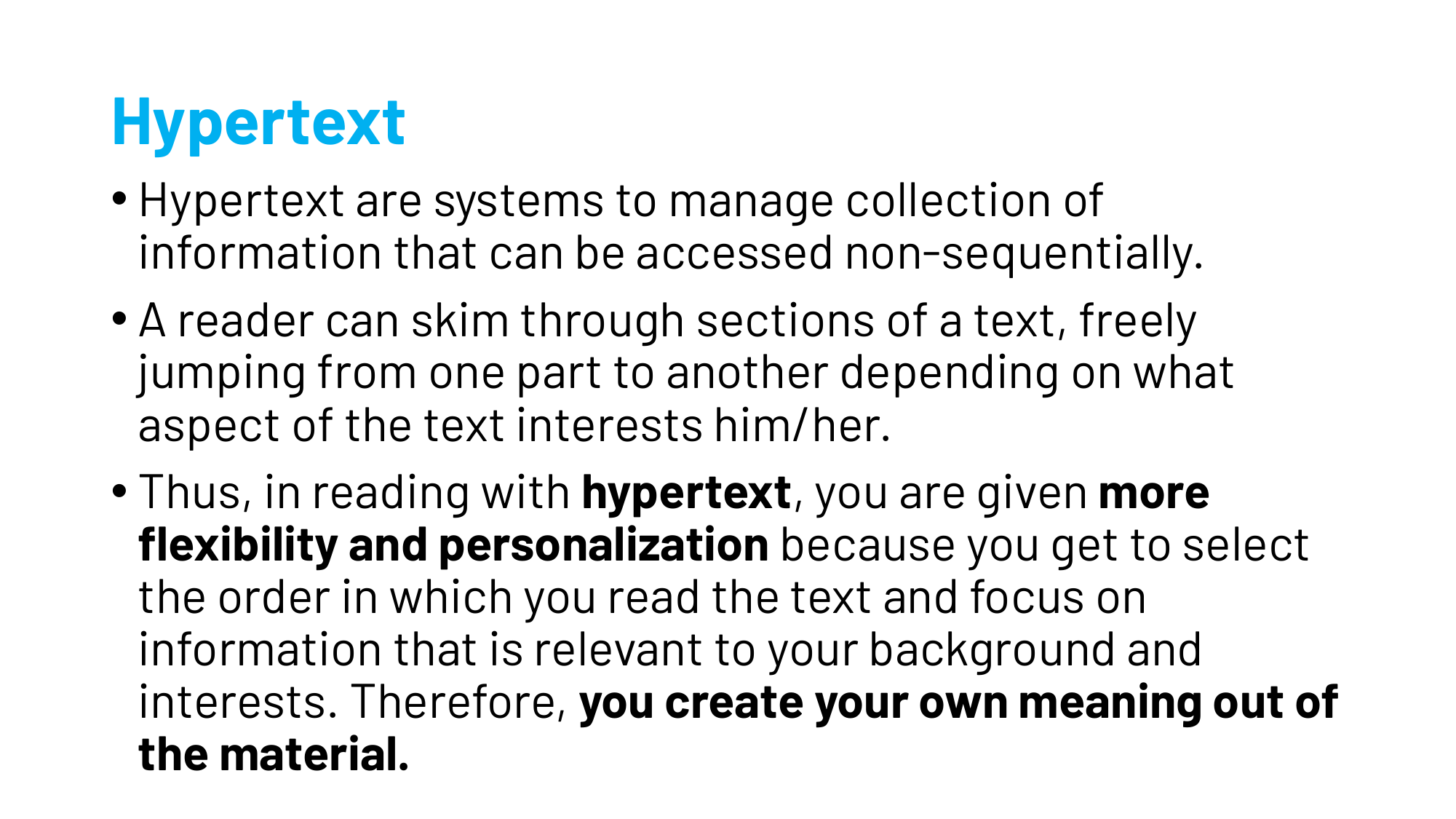

# Hypertext
Hypertext are systems to manage collection of information that can be accessed non-sequentially.
A reader can skim through sections of a text, freely jumping from one part to another depending on what aspect of the text interests him/her.
Thus, in reading with hypertext, you are given more flexibility and personalization because you get to select the order in which you read the text and focus on information that is relevant to your background and interests. Therefore, you create your own meaning out of the material.